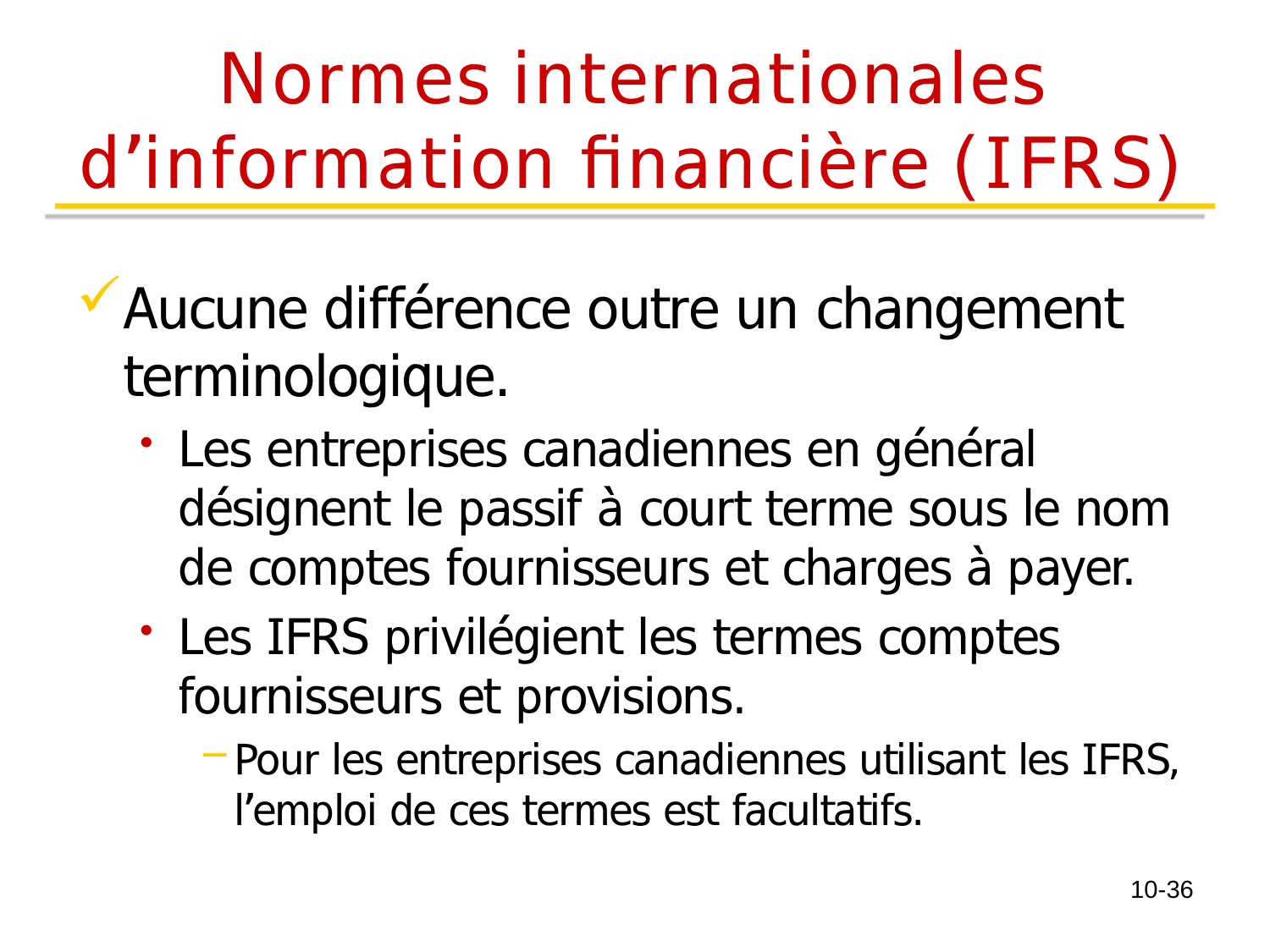

# Normes internationales d’information financière (IFRS)

Aucune différence outre un changement terminologique.
Les entreprises canadiennes en général désignent le passif à court terme sous le nom de comptes fournisseurs et charges à payer.
Les IFRS privilégient les termes comptes fournisseurs et provisions.
Pour les entreprises canadiennes utilisant les IFRS, l’emploi de ces termes est facultatifs.
10-36